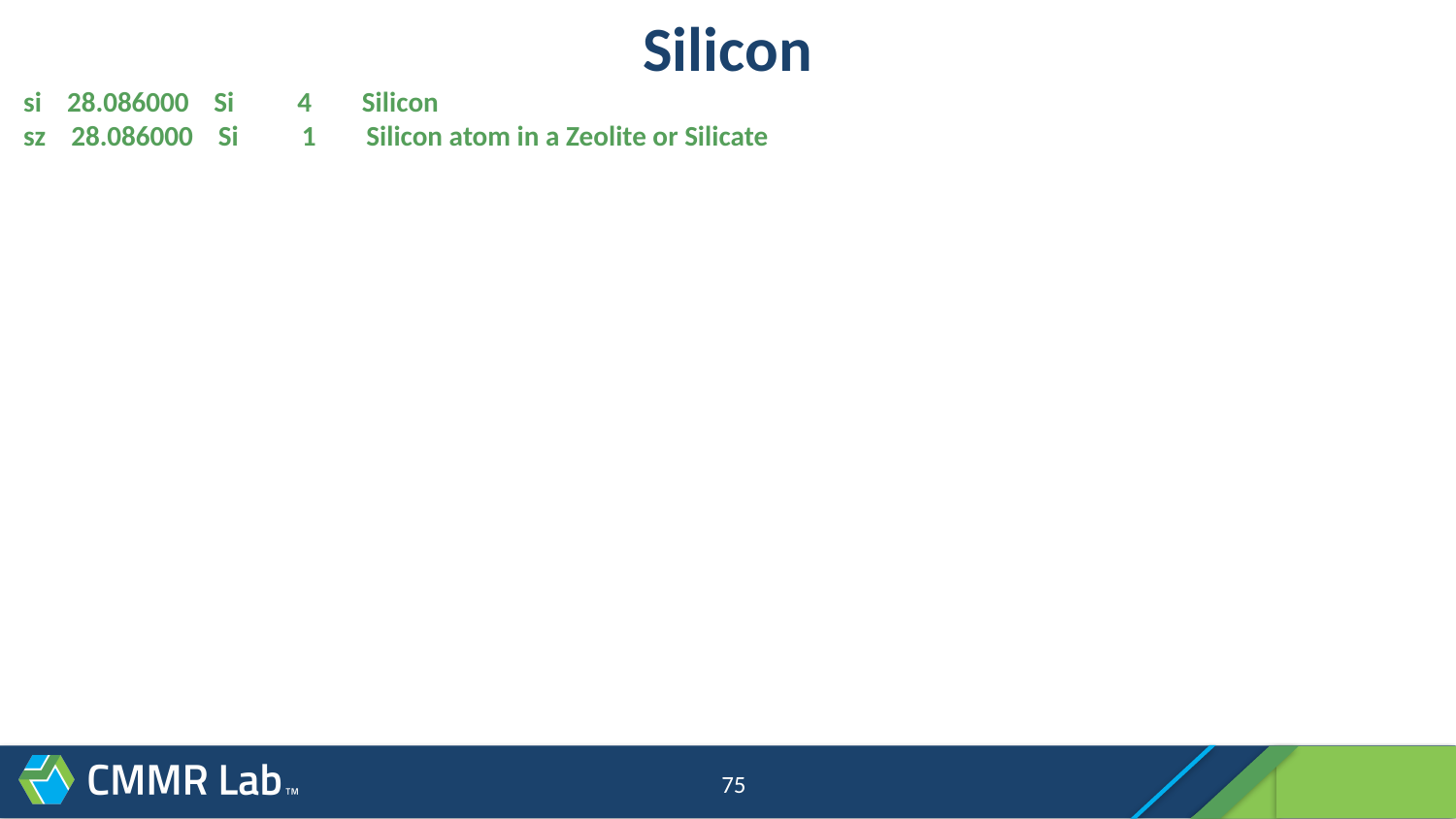

# Silicon
si    28.086000    Si          4        Silicon
sz    28.086000    Si          1        Silicon atom in a Zeolite or Silicate
75